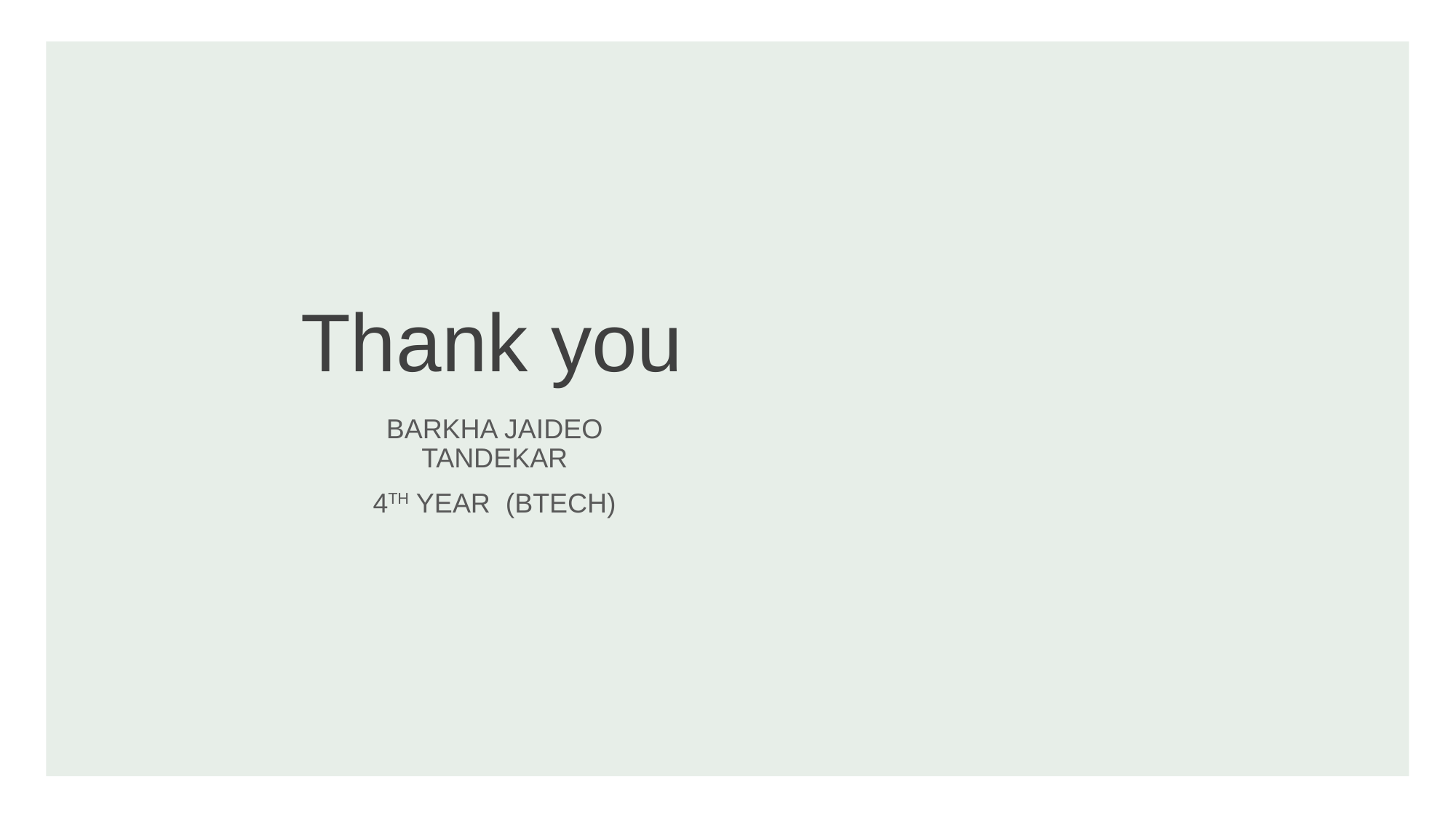

# Thank you
BARKHA JAIDEO TANDEKAR
4TH YEAR  (BTECH)